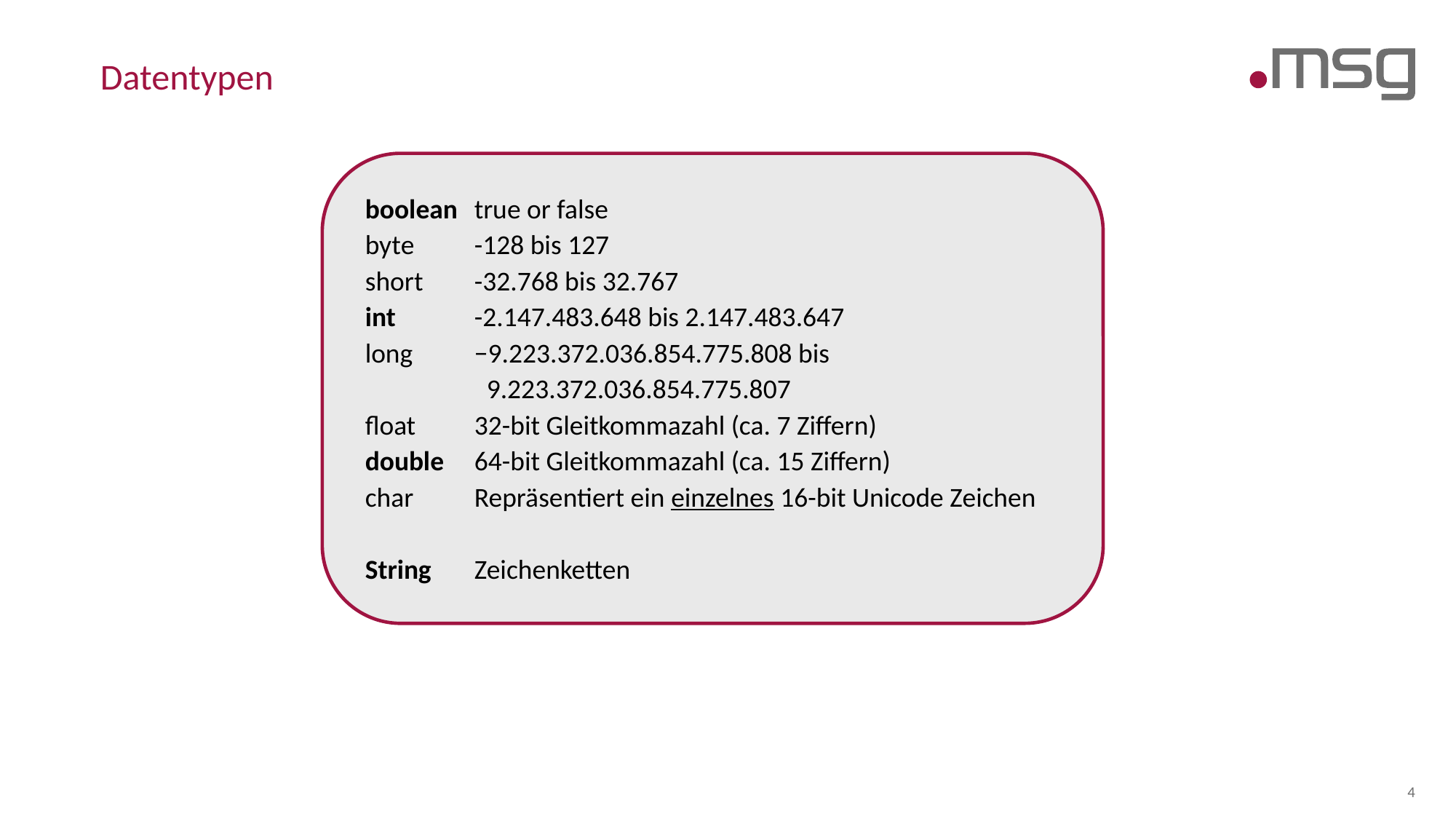

# Datentypen

boolean 	true or false
byte 	-128 bis 127
short	-32.768 bis 32.767
int 	-2.147.483.648 bis 2.147.483.647
long	−9.223.372.036.854.775.808 bis 			  9.223.372.036.854.775.807
float	32-bit Gleitkommazahl (ca. 7 Ziffern)
double	64-bit Gleitkommazahl (ca. 15 Ziffern)
char	Repräsentiert ein einzelnes 16-bit Unicode Zeichen

String	Zeichenketten

4